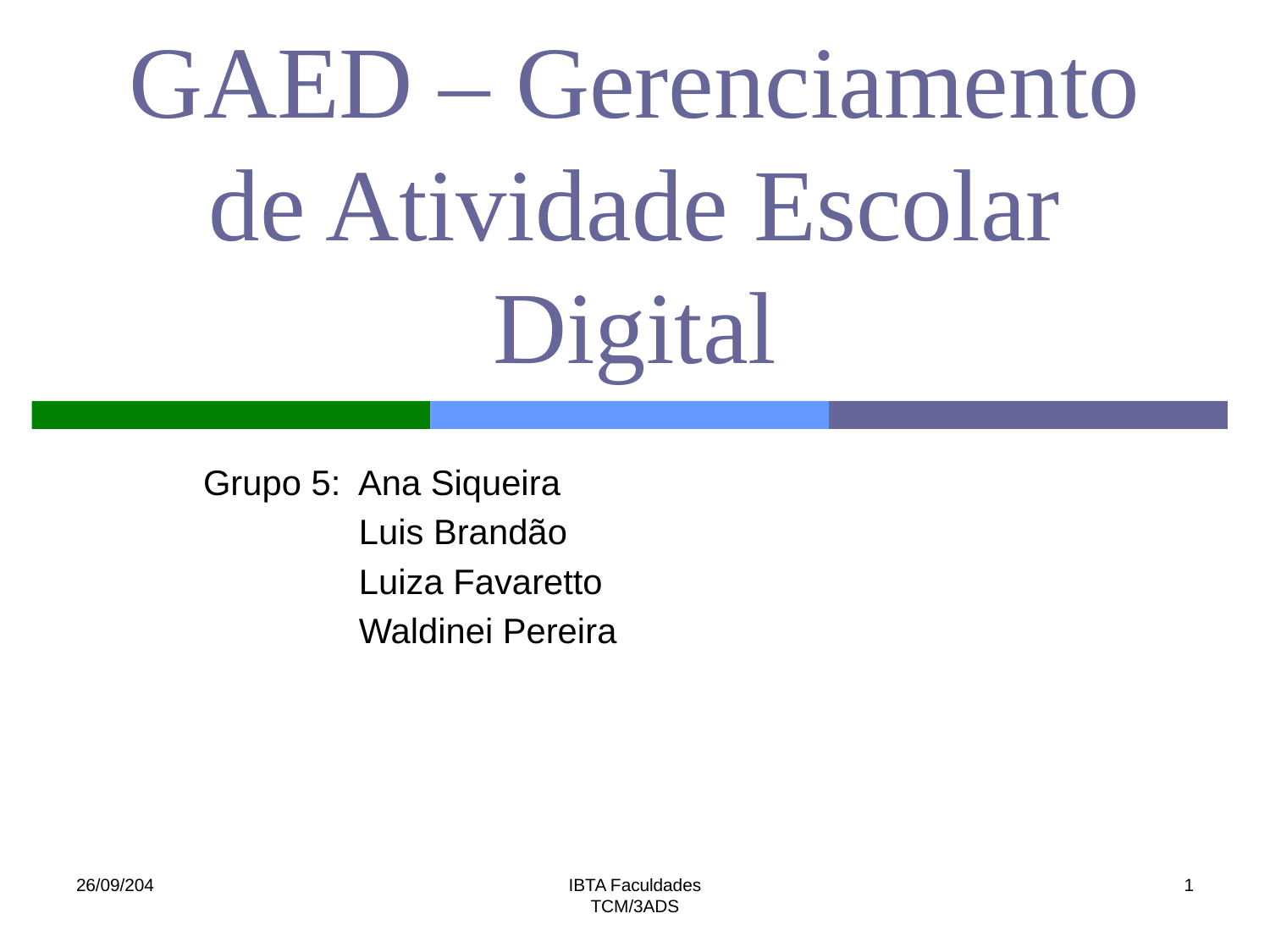

# GAED – Gerenciamento de Atividade Escolar Digital
Grupo 5:  Ana Siqueira
                Luis Brandão
                Luiza Favaretto
                Waldinei Pereira
26/09/204
IBTA Faculdades
TCM/3ADS
1